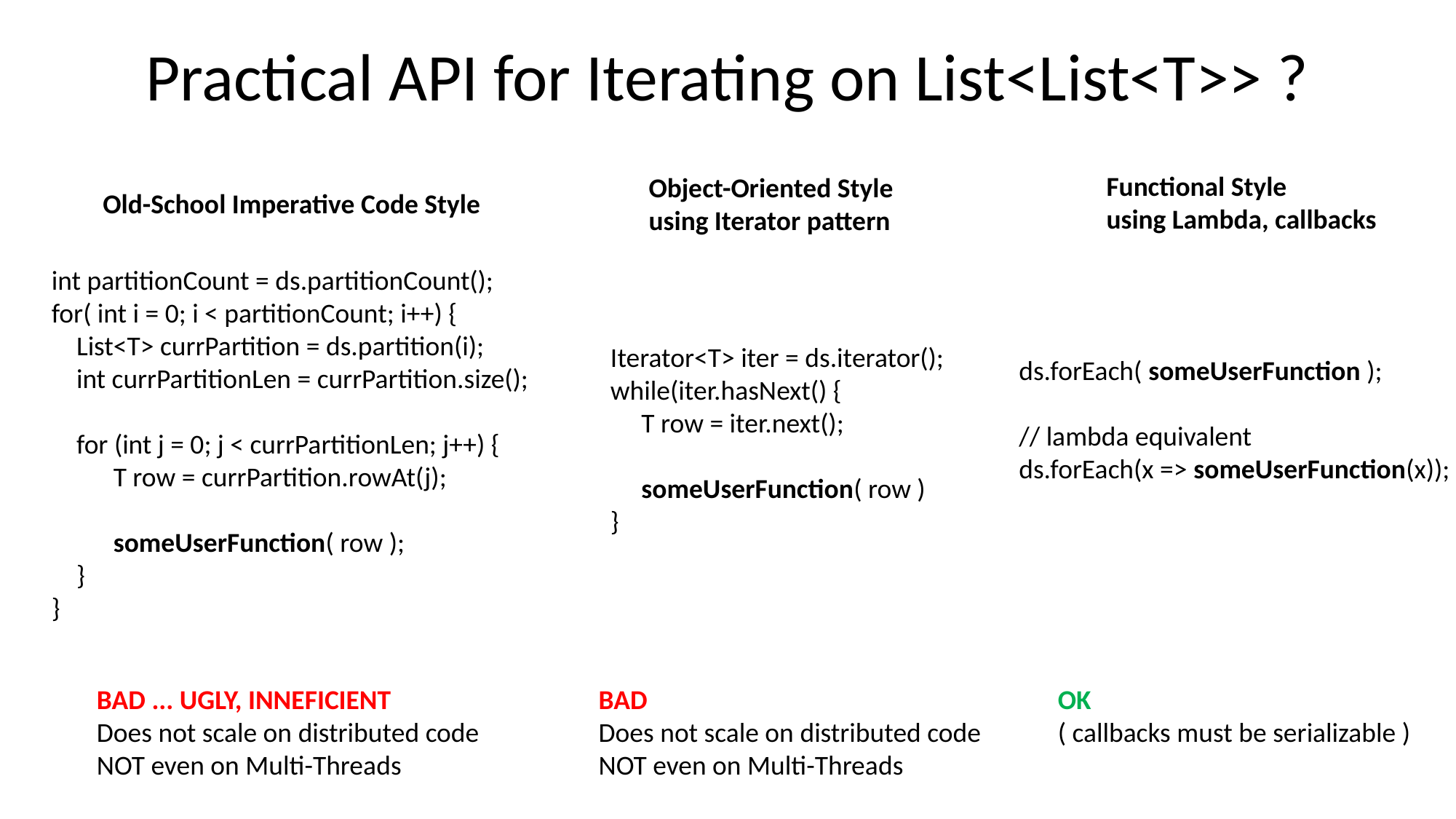

# Practical API for Iterating on List<List<T>> ?
Functional Style
using Lambda, callbacks
Object-Oriented Style
using Iterator pattern

Old-School Imperative Code Style

int partitionCount = ds.partitionCount();
for( int i = 0; i < partitionCount; i++) {
    List<T> currPartition = ds.partition(i);
    int currPartitionLen = currPartition.size();

    for (int j = 0; j < currPartitionLen; j++) {
          T row = currPartition.rowAt(j);

          someUserFunction( row );
    }
}

ds.forEach( someUserFunction );

// lambda equivalent
ds.forEach(x => someUserFunction(x));

Iterator<T> iter = ds.iterator();
while(iter.hasNext() {
     T row = iter.next();

     someUserFunction( row )
}
OK
( callbacks must be serializable )
BAD ... UGLY, INNEFICIENT
Does not scale on distributed code
NOT even on Multi-Threads
BAD
Does not scale on distributed code
NOT even on Multi-Threads